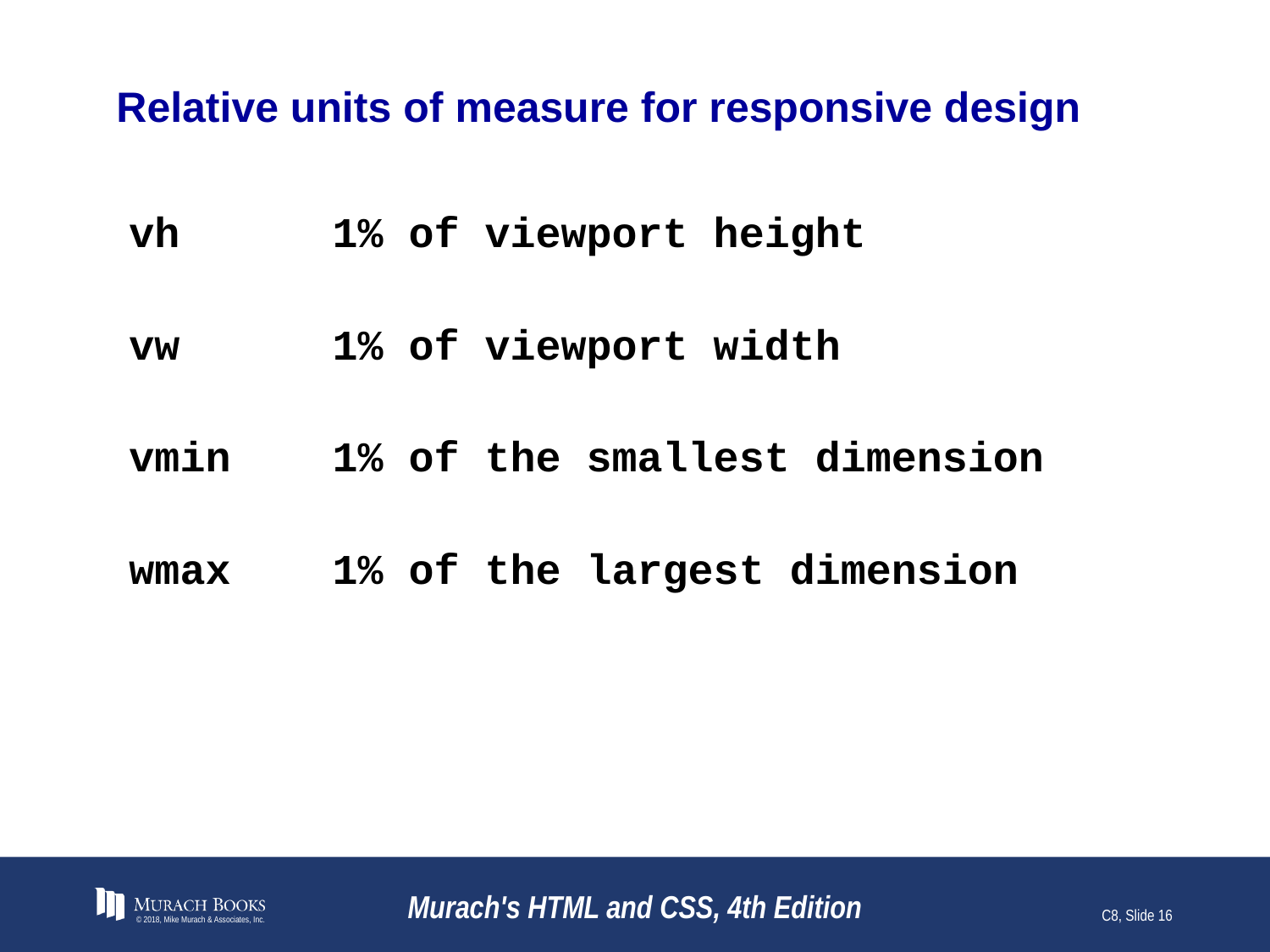

# Relative units of measure for responsive design
vh      1% of viewport height
vw      1% of viewport width
vmin    1% of the smallest dimension
wmax    1% of the largest dimension
© 2018, Mike Murach & Associates, Inc.
Murach's HTML and CSS, 4th Edition

C8, Slide 16